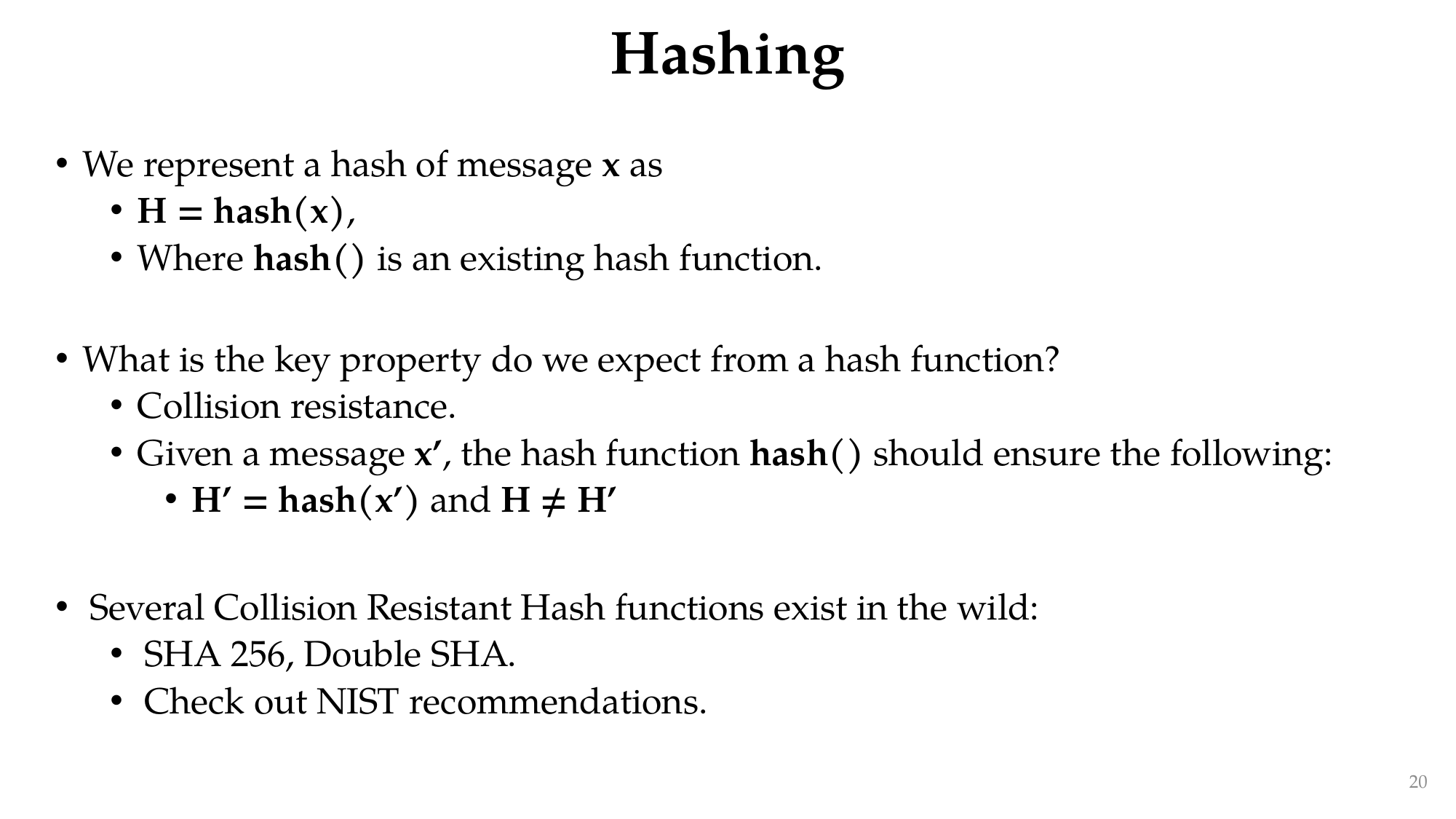

# Hashing
We represent a hash of message x as
H = hash(x),
Where hash() is an existing hash function.

What is the key property do we expect from a hash function?
Collision resistance.
Given a message x’, the hash function hash() should ensure the following:
H’ = hash(x’) and H ≠ H’

Several Collision Resistant Hash functions exist in the wild:
SHA 256, Double SHA.
Check out NIST recommendations.
20